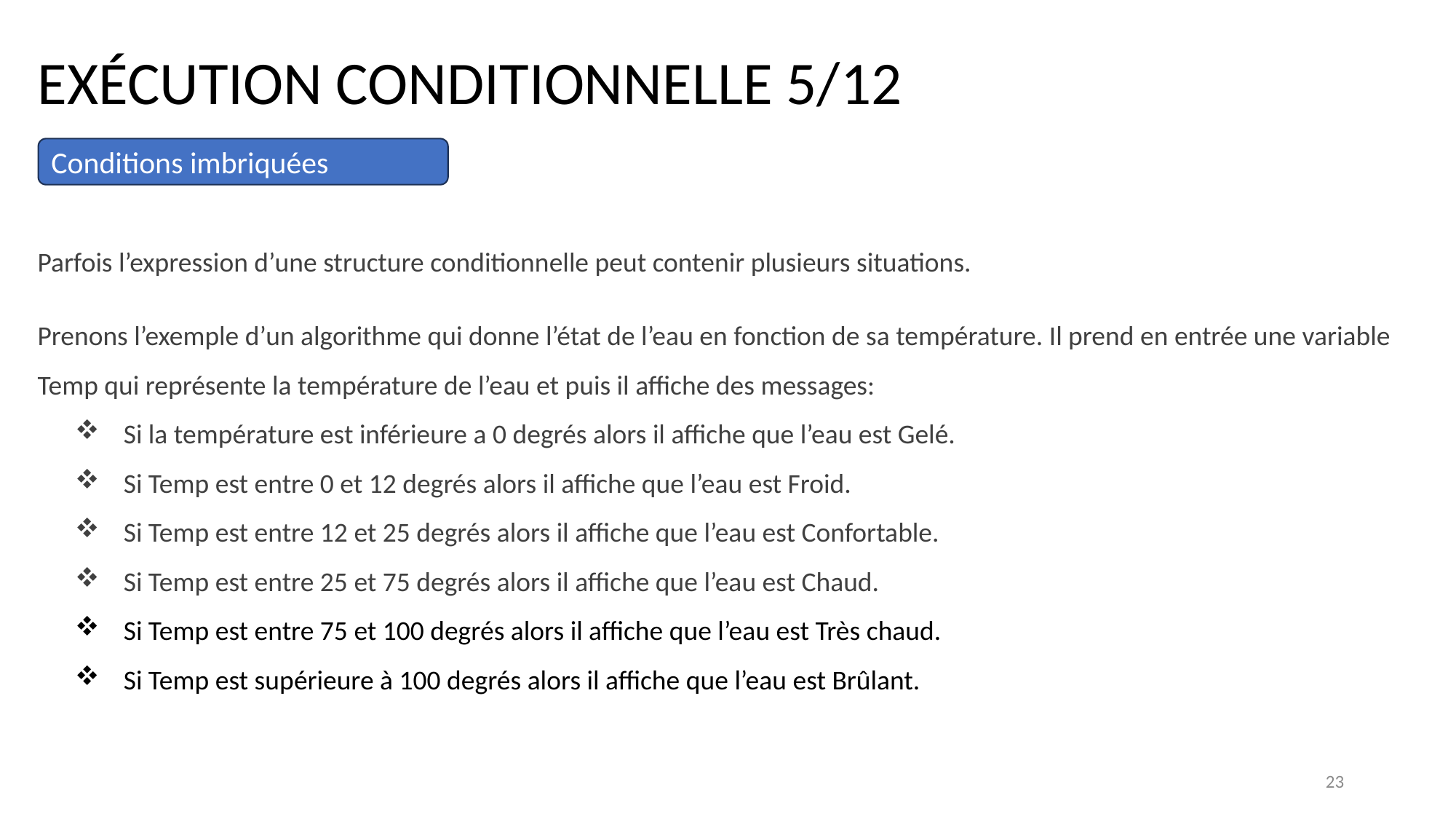

EXÉCUTION CONDITIONNELLE 5/12
Conditions imbriquées
Parfois l’expression d’une structure conditionnelle peut contenir plusieurs situations.

Prenons l’exemple d’un algorithme qui donne l’état de l’eau en fonction de sa température. Il prend en entrée une variable Temp qui représente la température de l’eau et puis il affiche des messages:
Si la température est inférieure a 0 degrés alors il affiche que l’eau est Gelé.
Si Temp est entre 0 et 12 degrés alors il affiche que l’eau est Froid.
Si Temp est entre 12 et 25 degrés alors il affiche que l’eau est Confortable.
Si Temp est entre 25 et 75 degrés alors il affiche que l’eau est Chaud.
Si Temp est entre 75 et 100 degrés alors il affiche que l’eau est Très chaud.
Si Temp est supérieure à 100 degrés alors il affiche que l’eau est Brûlant.

23
Supposons que l’on ait une condition (par exemple que l’âge du capitaine soit inférieur à 30 ans). Si la condition est vérifiée, on fait quelque chose, dans le cas contraire, on ne fait rien. En algorithmique, cela s’écrit :
SI (condition) ALORS
	Instructions 1
FINSI